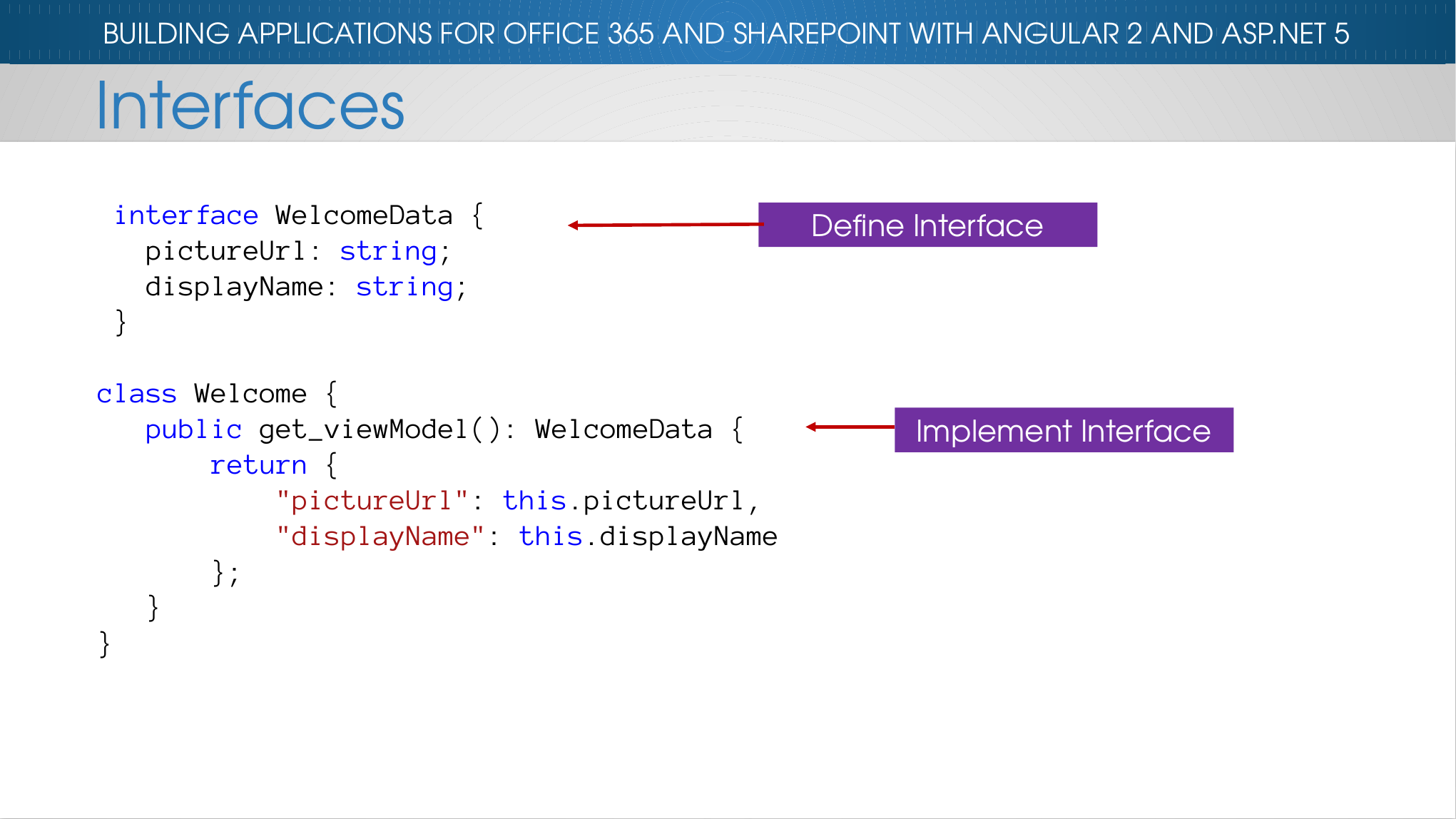

Interfaces
   interface WelcomeData {
     pictureUrl: string;
     displayName: string;
   }

  class Welcome {
     public get_viewModel(): WelcomeData {
         return {
             "pictureUrl": this.pictureUrl,
             "displayName": this.displayName
         };
     }
  }

Define Interface
Implement Interface